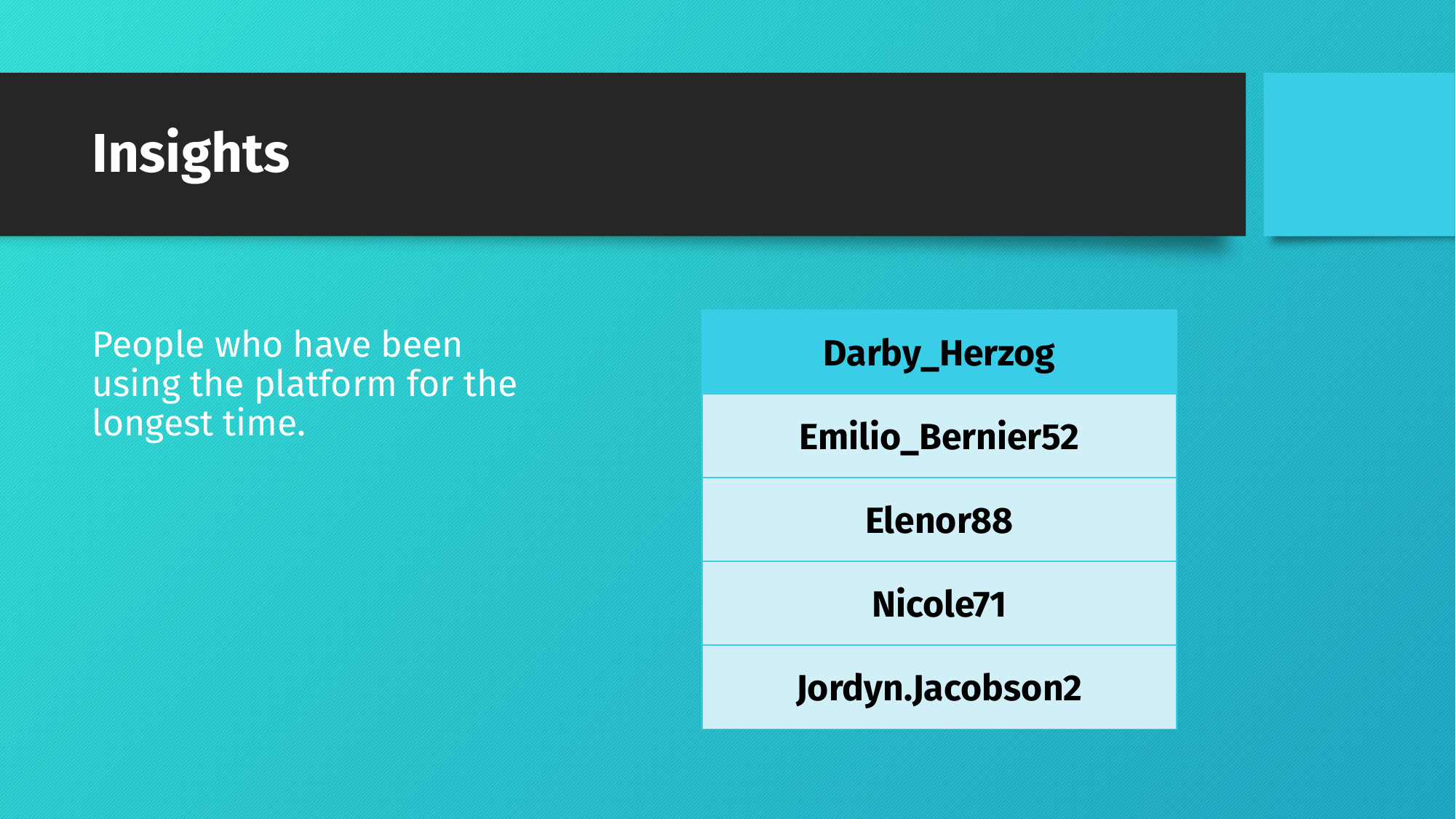

# Insights
People who have been using the platform for the longest time.

| Darby\_Herzog |
| --- |
| Emilio\_Bernier52 |
| Elenor88 |
| Nicole71 |
| Jordyn.Jacobson2 |